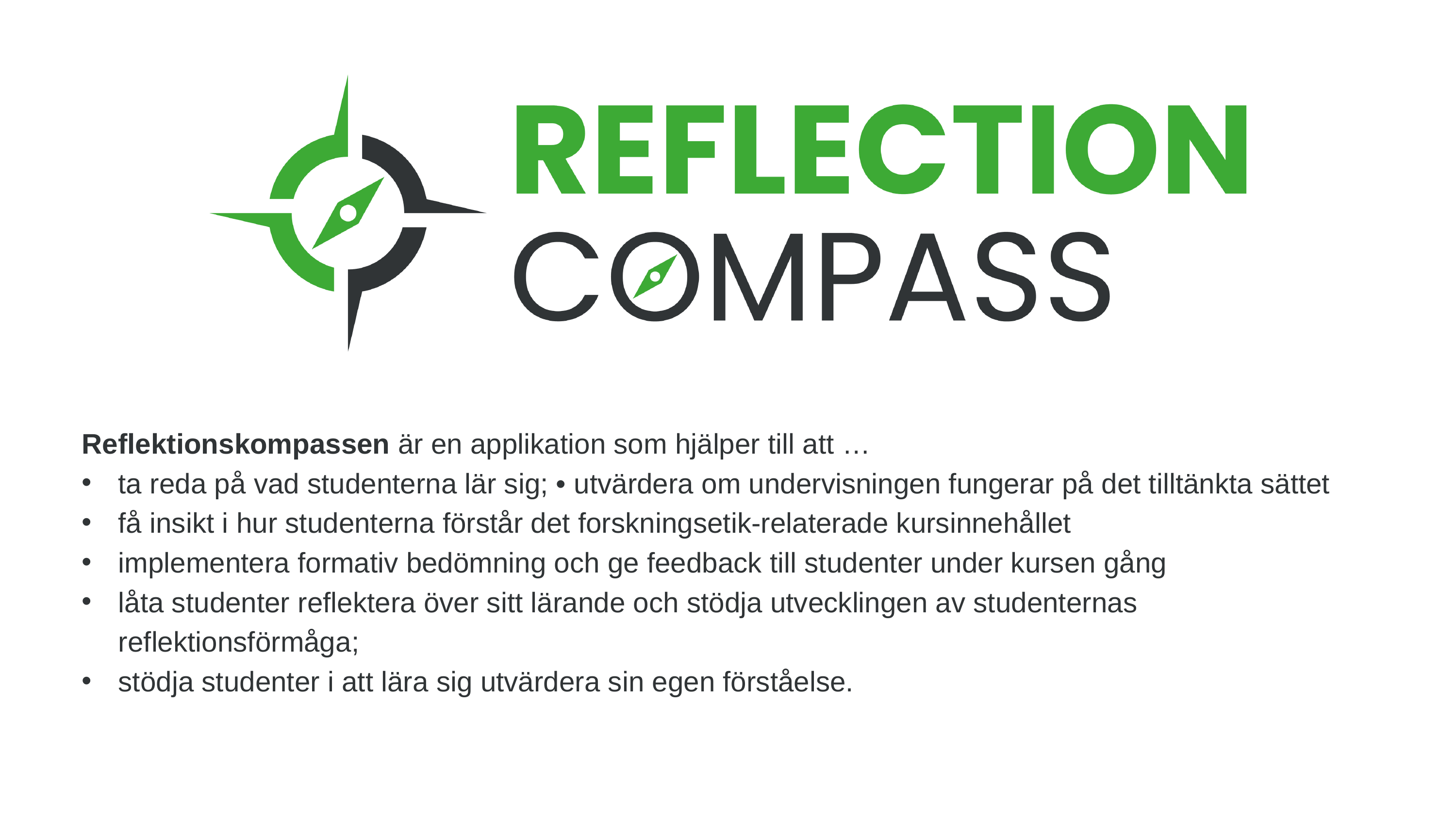

Reflektionskompassen är en applikation som hjälper till att …
ta reda på vad studenterna lär sig; • utvärdera om undervisningen fungerar på det tilltänkta sättet
få insikt i hur studenterna förstår det forskningsetik-relaterade kursinnehållet
implementera formativ bedömning och ge feedback till studenter under kursen gång
låta studenter reflektera över sitt lärande och stödja utvecklingen av studenternas reflektionsförmåga;
stödja studenter i att lära sig utvärdera sin egen förståelse.